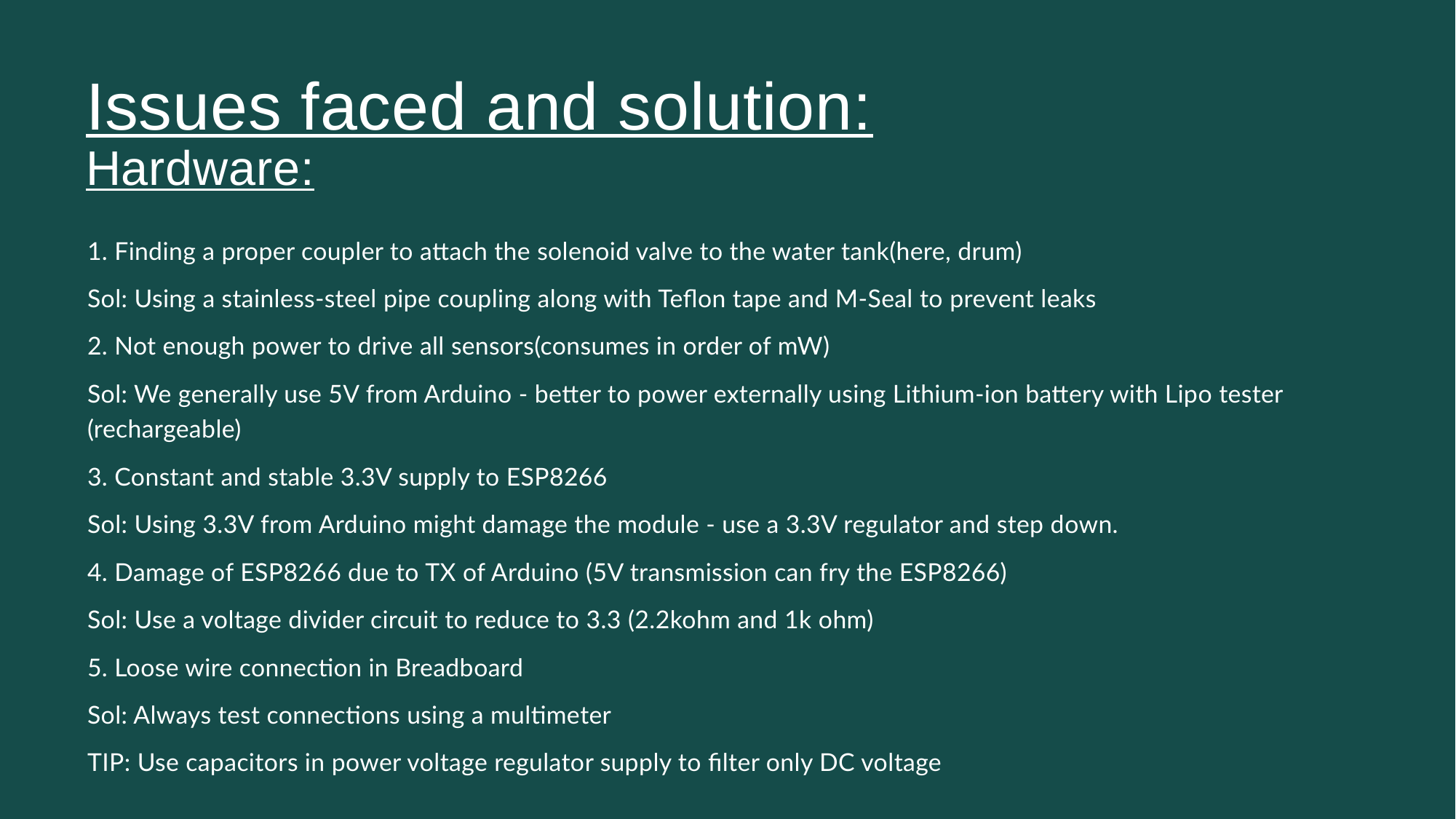

# Issues faced and solution: Hardware:

1. Finding a proper coupler to attach the solenoid valve to the water tank(here, drum)
Sol: Using a stainless-steel pipe coupling along with Teflon tape and M-Seal to prevent leaks
2. Not enough power to drive all sensors(consumes in order of mW)
Sol: We generally use 5V from Arduino - better to power externally using Lithium-ion battery with Lipo tester (rechargeable)
3. Constant and stable 3.3V supply to ESP8266
Sol: Using 3.3V from Arduino might damage the module - use a 3.3V regulator and step down.
4. Damage of ESP8266 due to TX of Arduino (5V transmission can fry the ESP8266)
Sol: Use a voltage divider circuit to reduce to 3.3 (2.2kohm and 1k ohm)
5. Loose wire connection in Breadboard
Sol: Always test connections using a multimeter
TIP: Use capacitors in power voltage regulator supply to filter only DC voltage